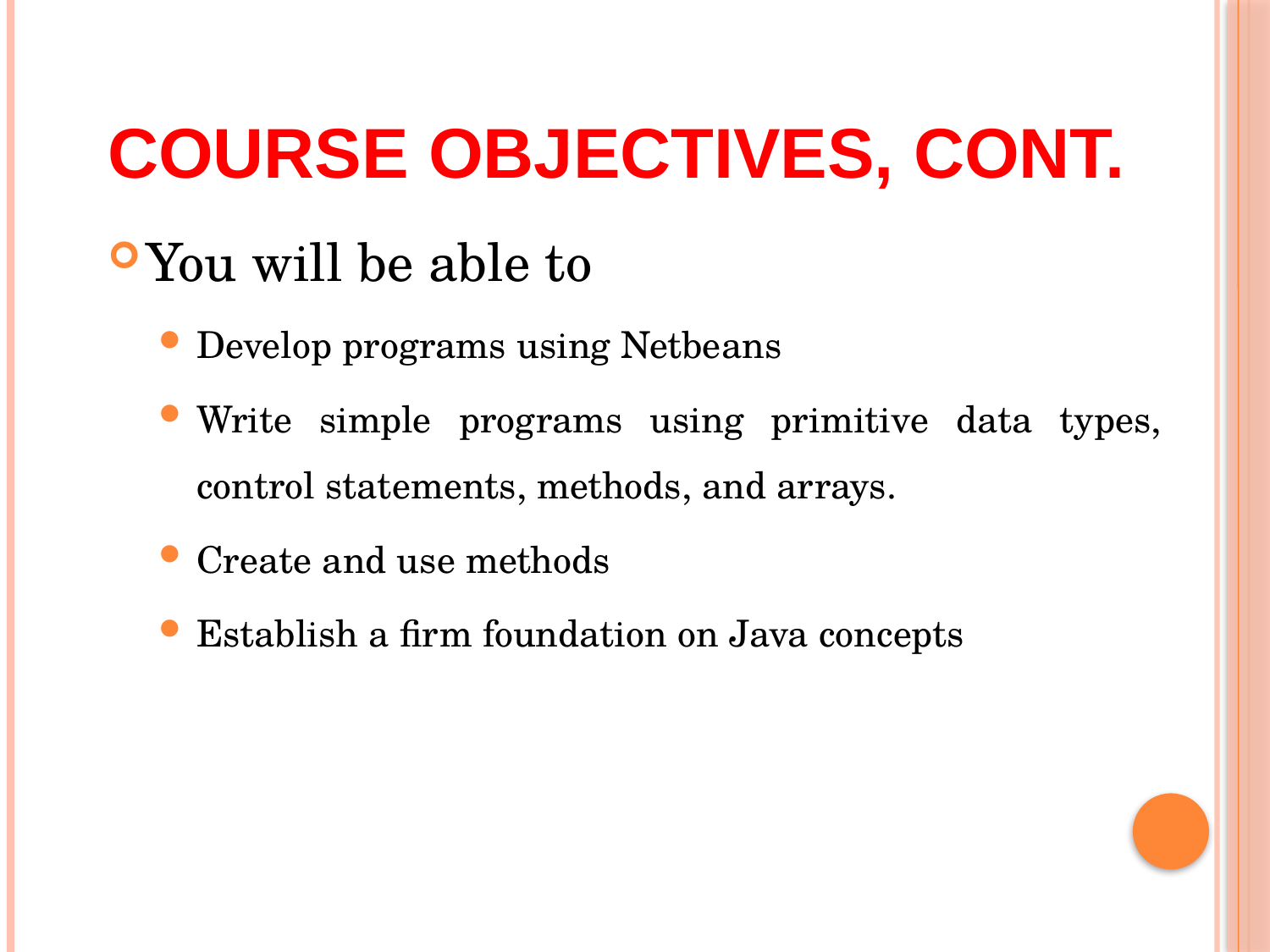

# Course Objectives, cont.
You will be able to
Develop programs using Netbeans
Write simple programs using primitive data types, control statements, methods, and arrays.
Create and use methods
Establish a firm foundation on Java concepts
3